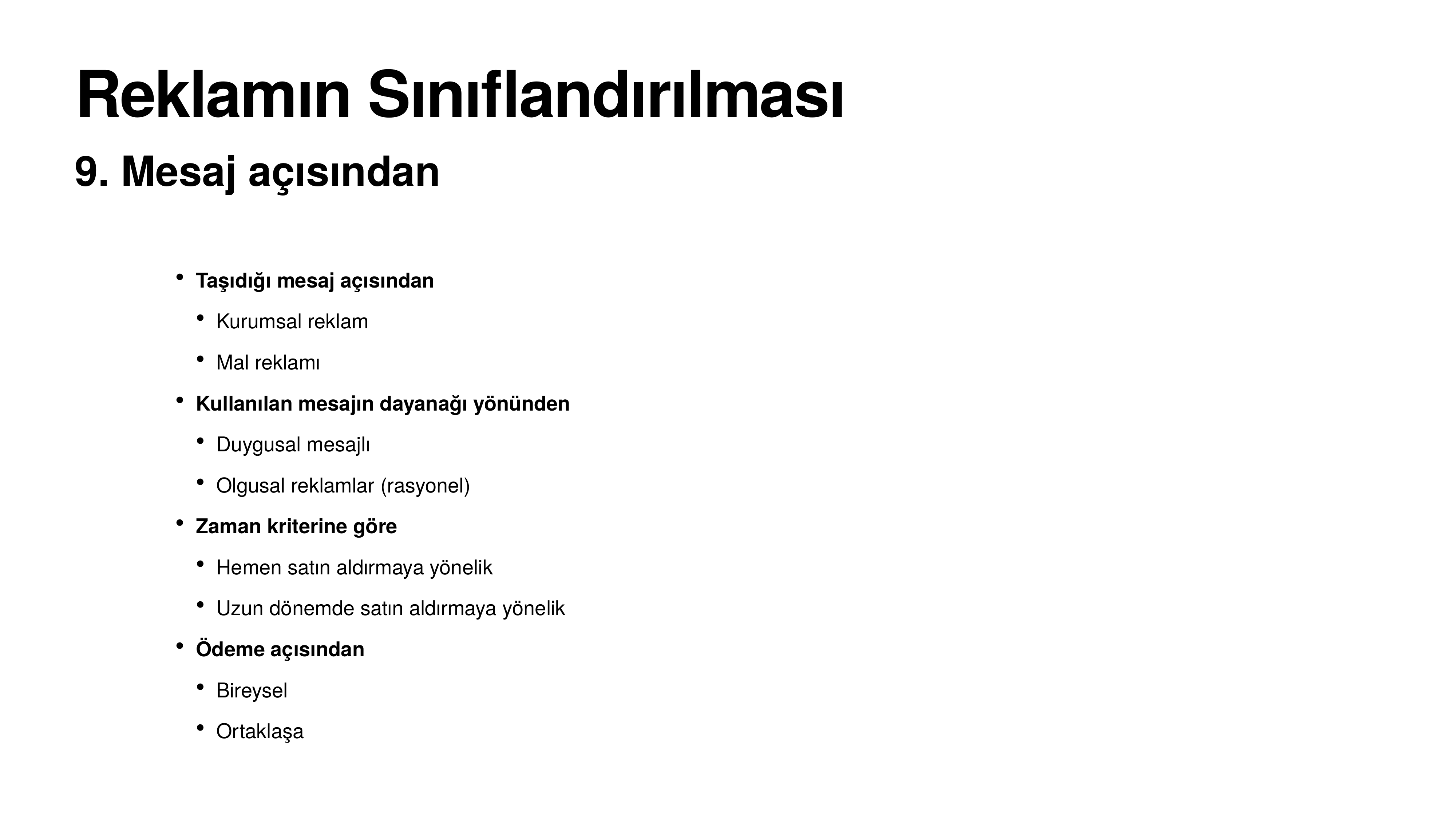

# Reklamın Sınıflandırılması
9. Mesaj açısından
Taşıdığı mesaj açısından
Kurumsal reklam
Mal reklamı
Kullanılan mesajın dayanağı yönünden
Duygusal mesajlı
Olgusal reklamlar (rasyonel)
Zaman kriterine göre
Hemen satın aldırmaya yönelik
Uzun dönemde satın aldırmaya yönelik
Ödeme açısından
Bireysel
Ortaklaşa